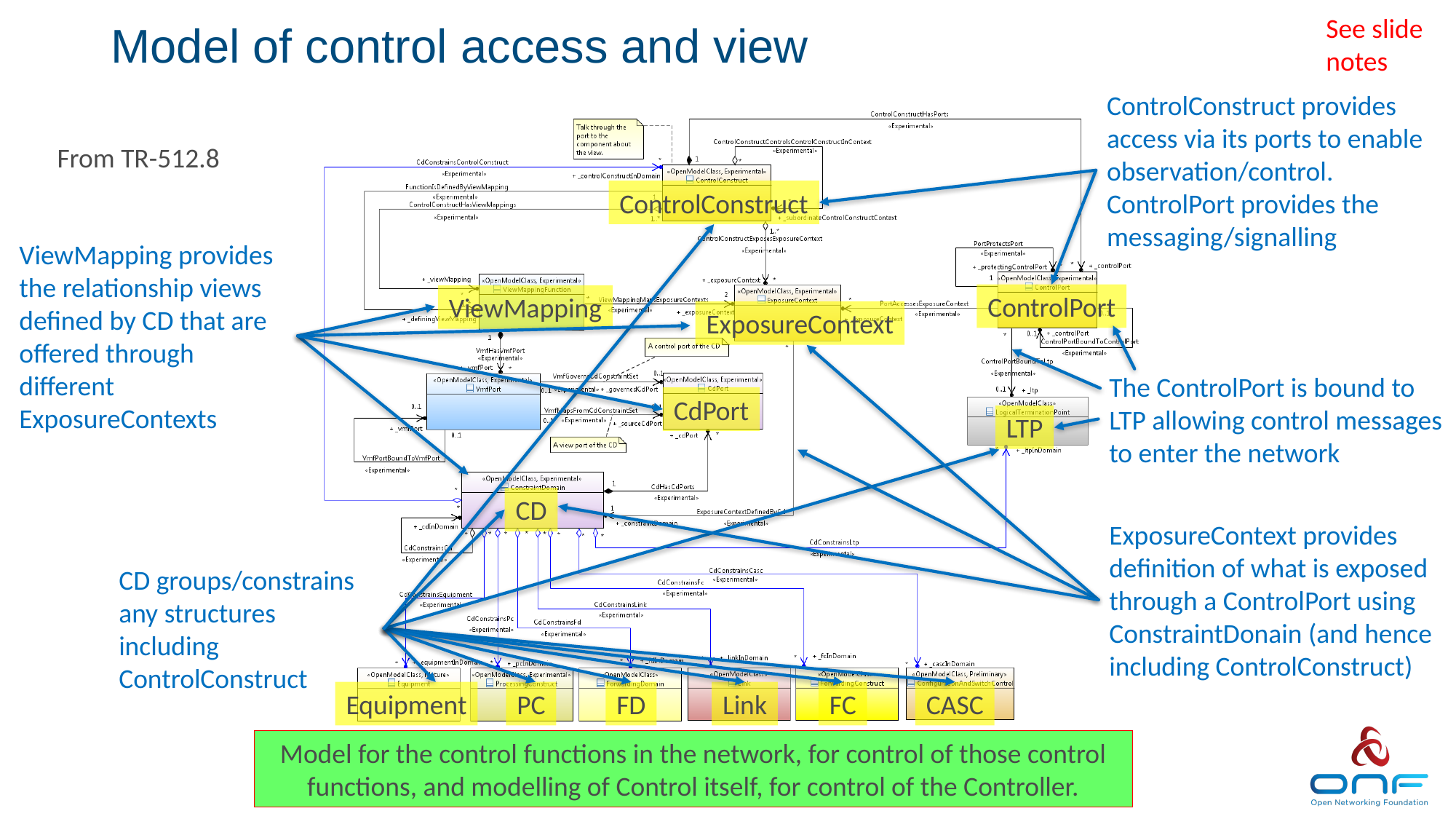

See slide notes
# Model of control access and view
ControlConstruct provides access via its ports to enable observation/control. ControlPort provides the messaging/signalling

From TR-512.8

ControlConstruct
ViewMapping provides the relationship views defined by CD that are offered through different ExposureContexts
ControlPort
ViewMapping
ExposureContext
The ControlPort is bound to LTP allowing control messages to enter the network
CdPort
LTP
CD
ExposureContext provides definition of what is exposed through a ControlPort using ConstraintDonain (and hence including ControlConstruct)
CD groups/constrains any structures including ControlConstruct
Equipment
PC
FD
Link
FC
CASC
Model for the control functions in the network, for control of those control functions, and modelling of Control itself, for control of the Controller.